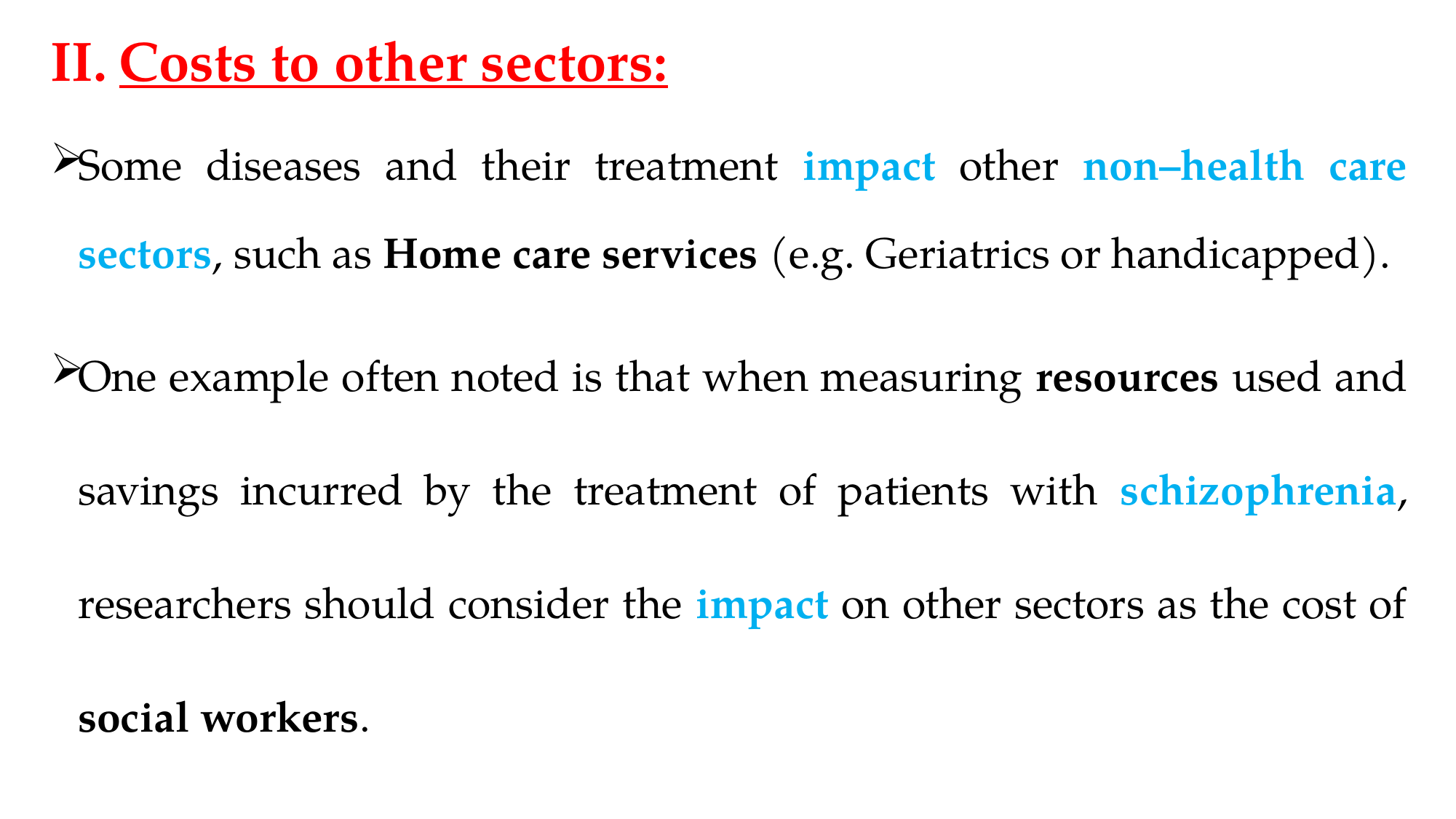

Costs to other sectors:
Some diseases and their treatment impact other non–health care sectors, such as Home care services (e.g. Geriatrics or handicapped).
One example often noted is that when measuring resources used and savings incurred by the treatment of patients with schizophrenia, researchers should consider the impact on other sectors as the cost of social workers.